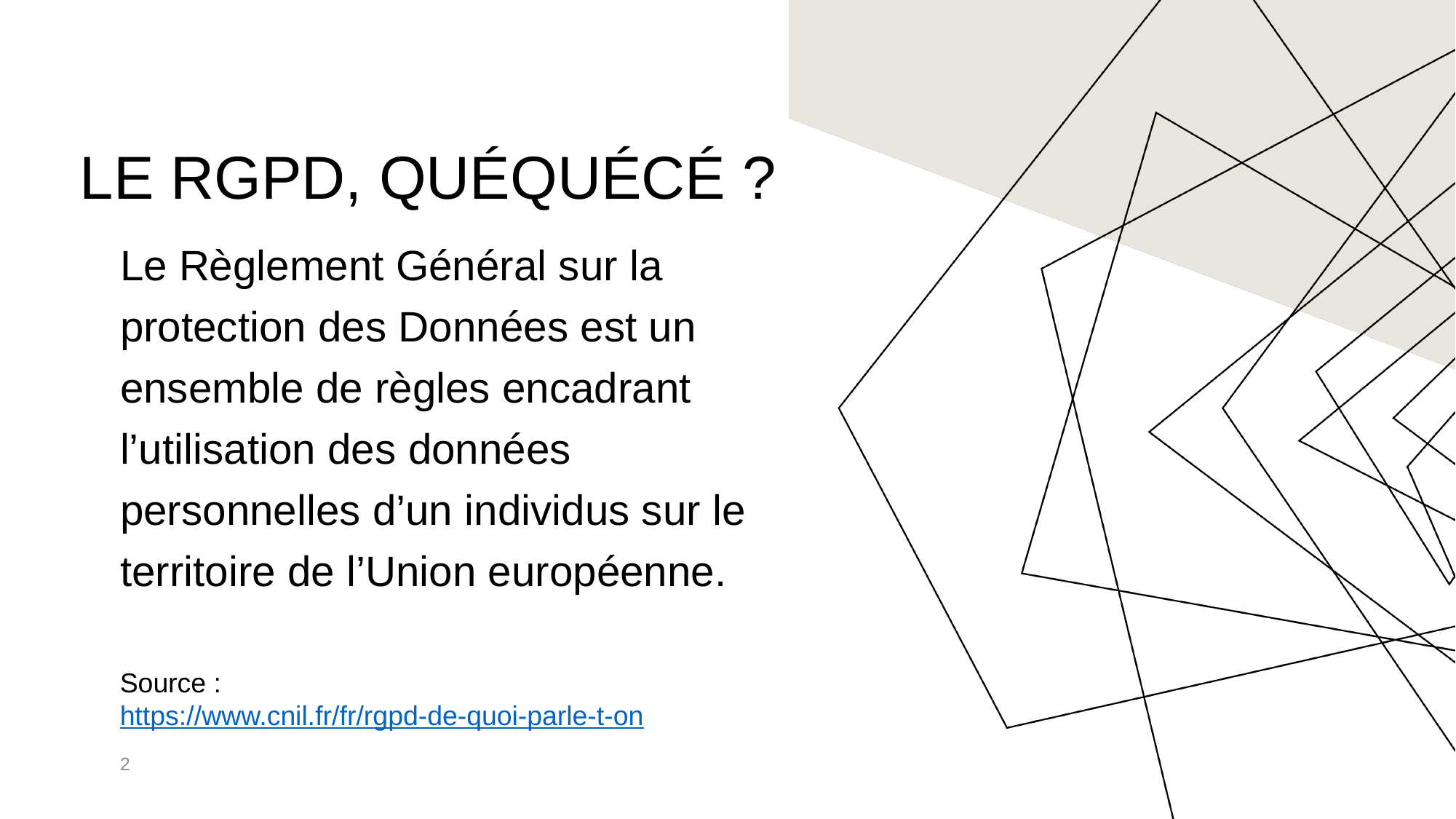

# LE RGPD, quéquécé ?
Le Règlement Général sur la protection des Données est un ensemble de règles encadrant l’utilisation des données personnelles d’un individus sur le territoire de l’Union européenne.
Source : https://www.cnil.fr/fr/rgpd-de-quoi-parle-t-on
2